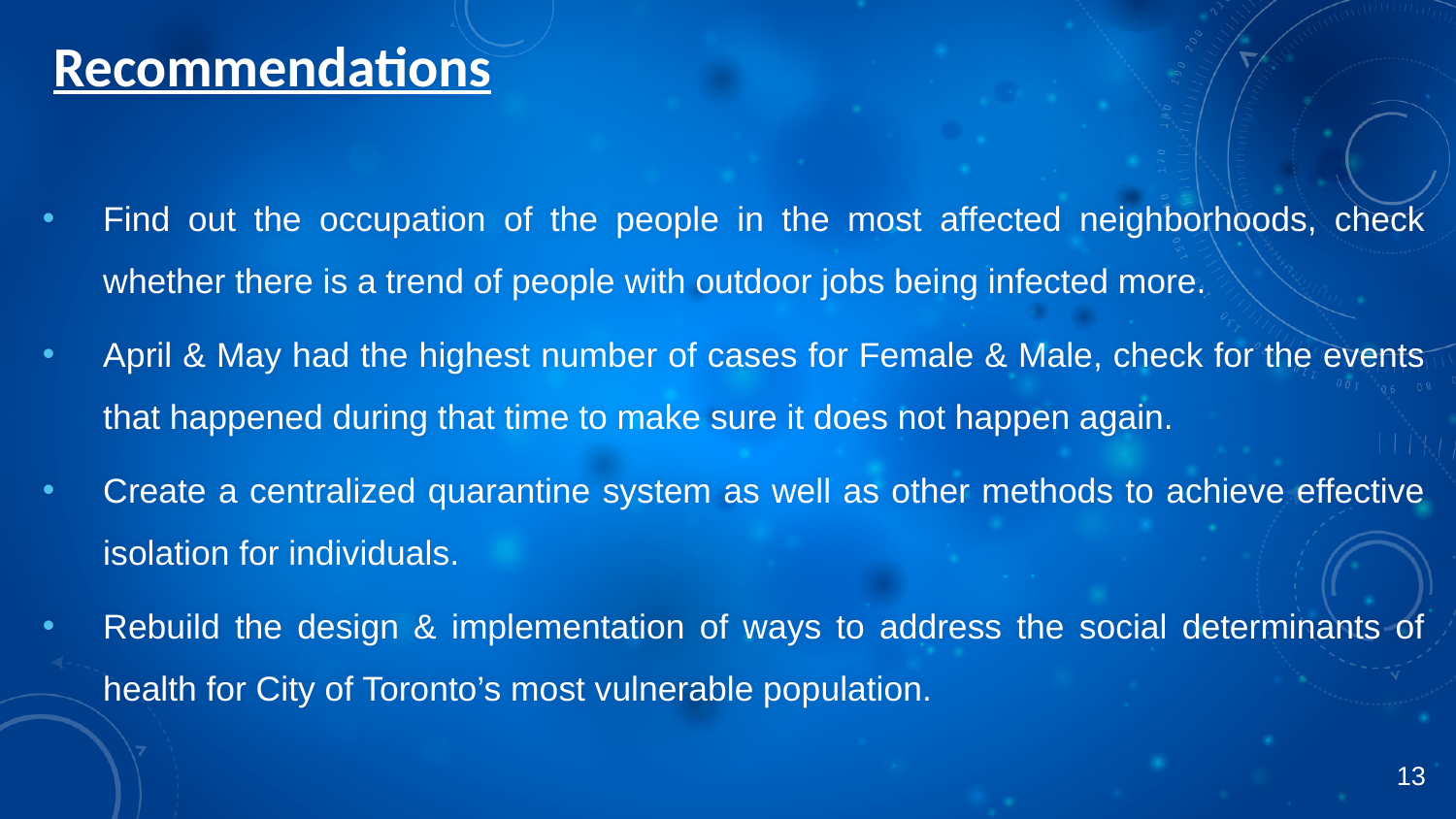

# Recommendations
Find out the occupation of the people in the most affected neighborhoods, check whether there is a trend of people with outdoor jobs being infected more.
April & May had the highest number of cases for Female & Male, check for the events that happened during that time to make sure it does not happen again.
Create a centralized quarantine system as well as other methods to achieve effective isolation for individuals.
Rebuild the design & implementation of ways to address the social determinants of health for City of Toronto’s most vulnerable population.
13